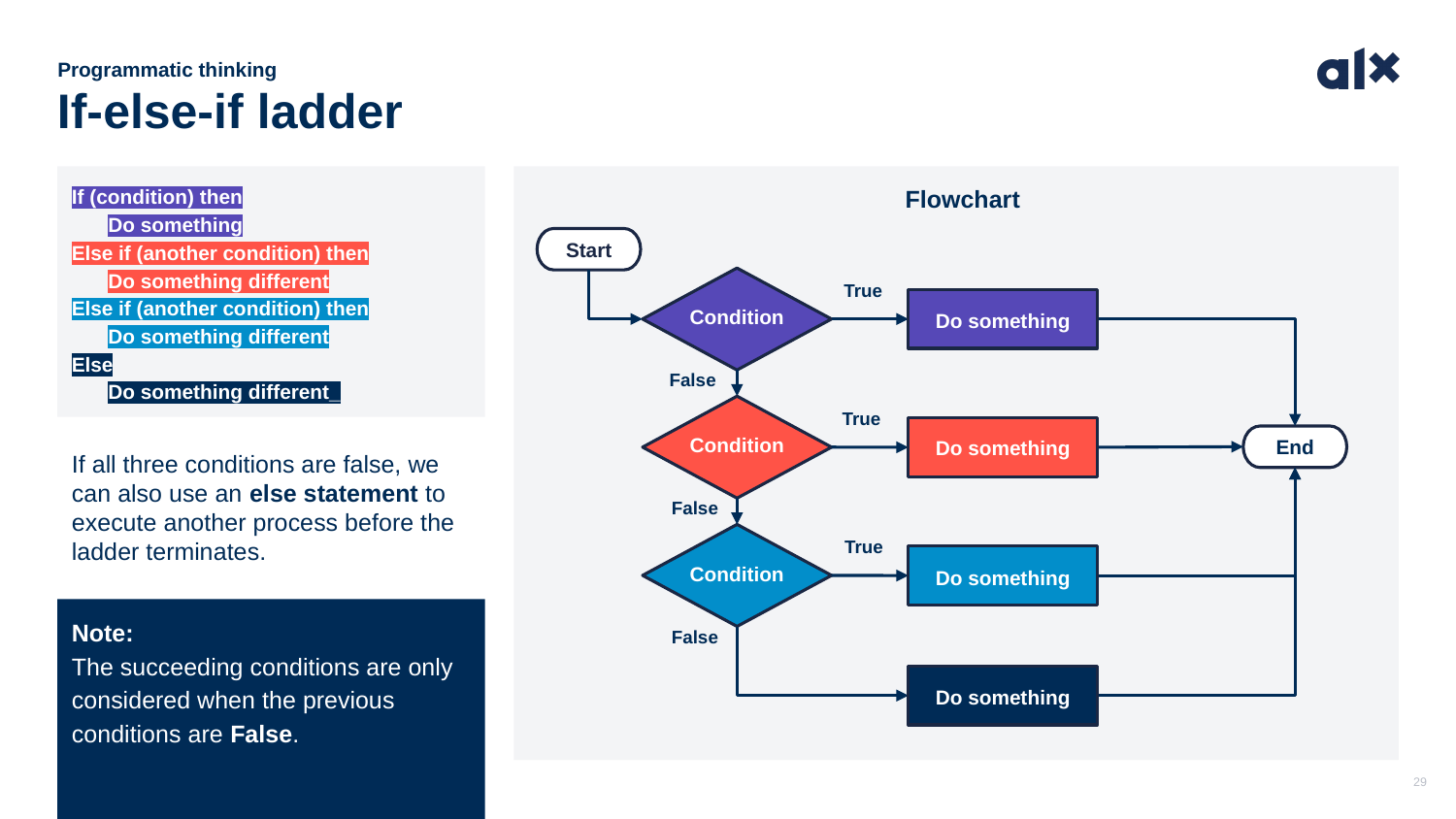

Programmatic thinking
# If-else-if ladder

If (condition) then
Do something
Else if (another condition) then
Do something different
Else if (another condition) then
Do something different
Else
Do something different_

Flowchart
Start
True

Do something
Condition
False
True

Do something
Condition
End
If all three conditions are false, we can also use an else statement to execute another process before the ladder terminates.
False
True

Do something
Condition
Note:
The succeeding conditions are only considered when the previous conditions are False.
False
Do something
29